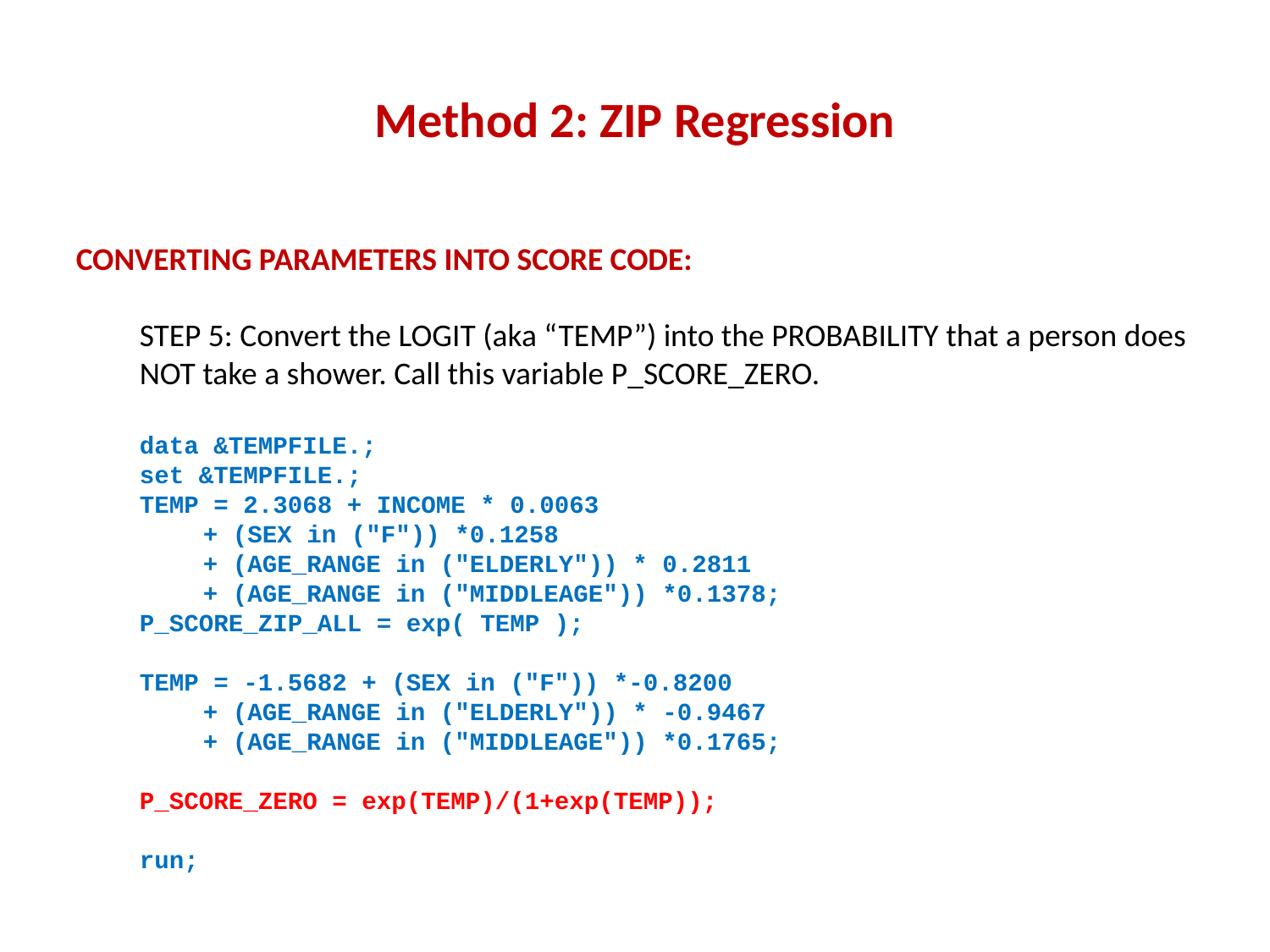

# Method 2: ZIP Regression
CONVERTING PARAMETERS INTO SCORE CODE:

STEP 5: Convert the LOGIT (aka “TEMP”) into the PROBABILITY that a person does NOT take a shower. Call this variable P_SCORE_ZERO.

data &TEMPFILE.;
set &TEMPFILE.;
TEMP = 2.3068 + INCOME * 0.0063
+ (SEX in ("F")) *0.1258
+ (AGE_RANGE in ("ELDERLY")) * 0.2811
+ (AGE_RANGE in ("MIDDLEAGE")) *0.1378;
P_SCORE_ZIP_ALL = exp( TEMP );

TEMP = -1.5682 + (SEX in ("F")) *-0.8200
+ (AGE_RANGE in ("ELDERLY")) * -0.9467
+ (AGE_RANGE in ("MIDDLEAGE")) *0.1765;

P_SCORE_ZERO = exp(TEMP)/(1+exp(TEMP));

run;